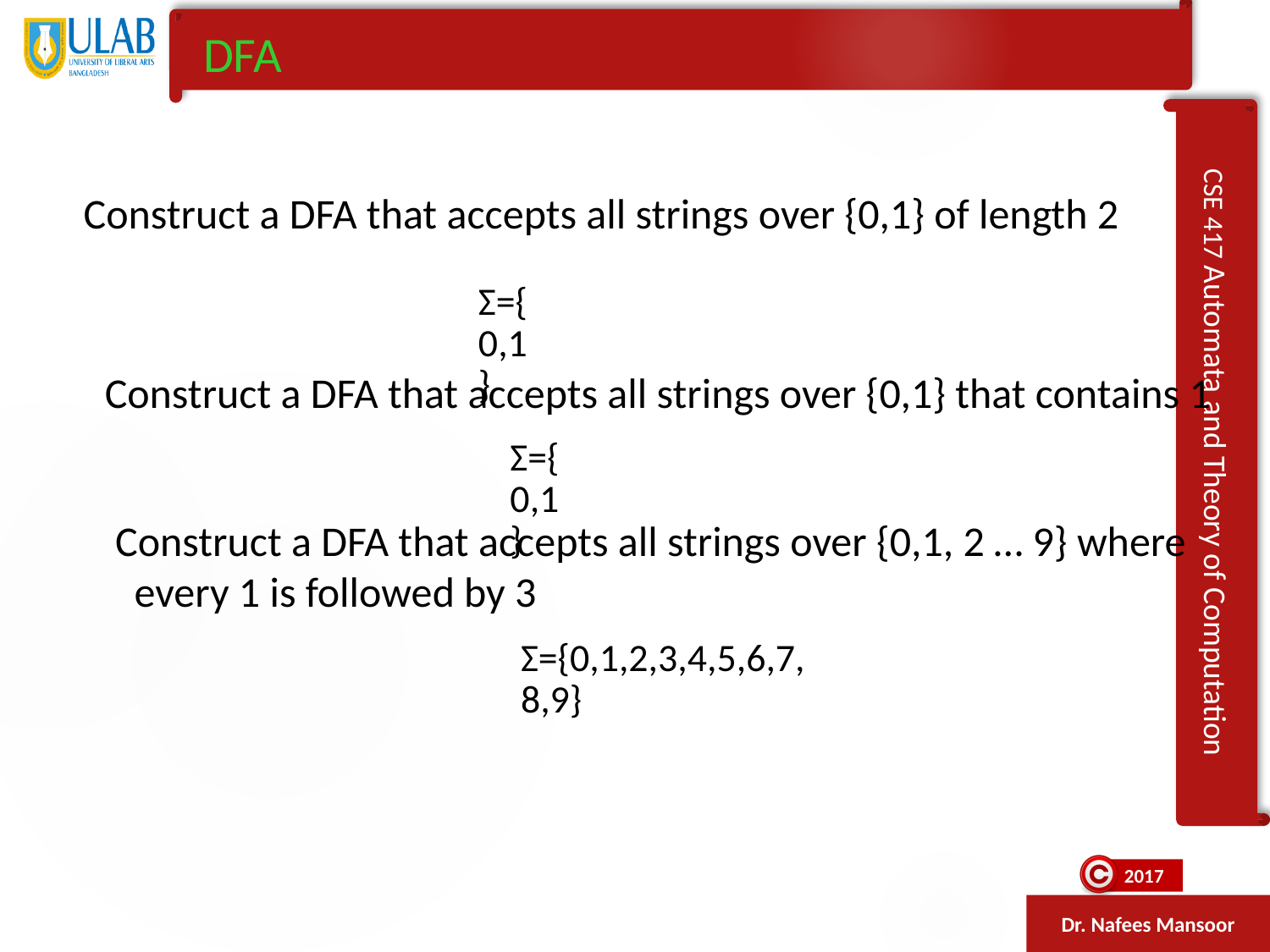

DFA
   Construct a DFA that accepts all strings over {0,1} of length 2
Σ={0,1}
   Construct a DFA that accepts all strings over {0,1} that contains 1
Σ={0,1}
   Construct a DFA that accepts all strings over {0,1, 2 … 9} where every 1 is followed by 3
Σ={0,1,2,3,4,5,6,7,8,9}